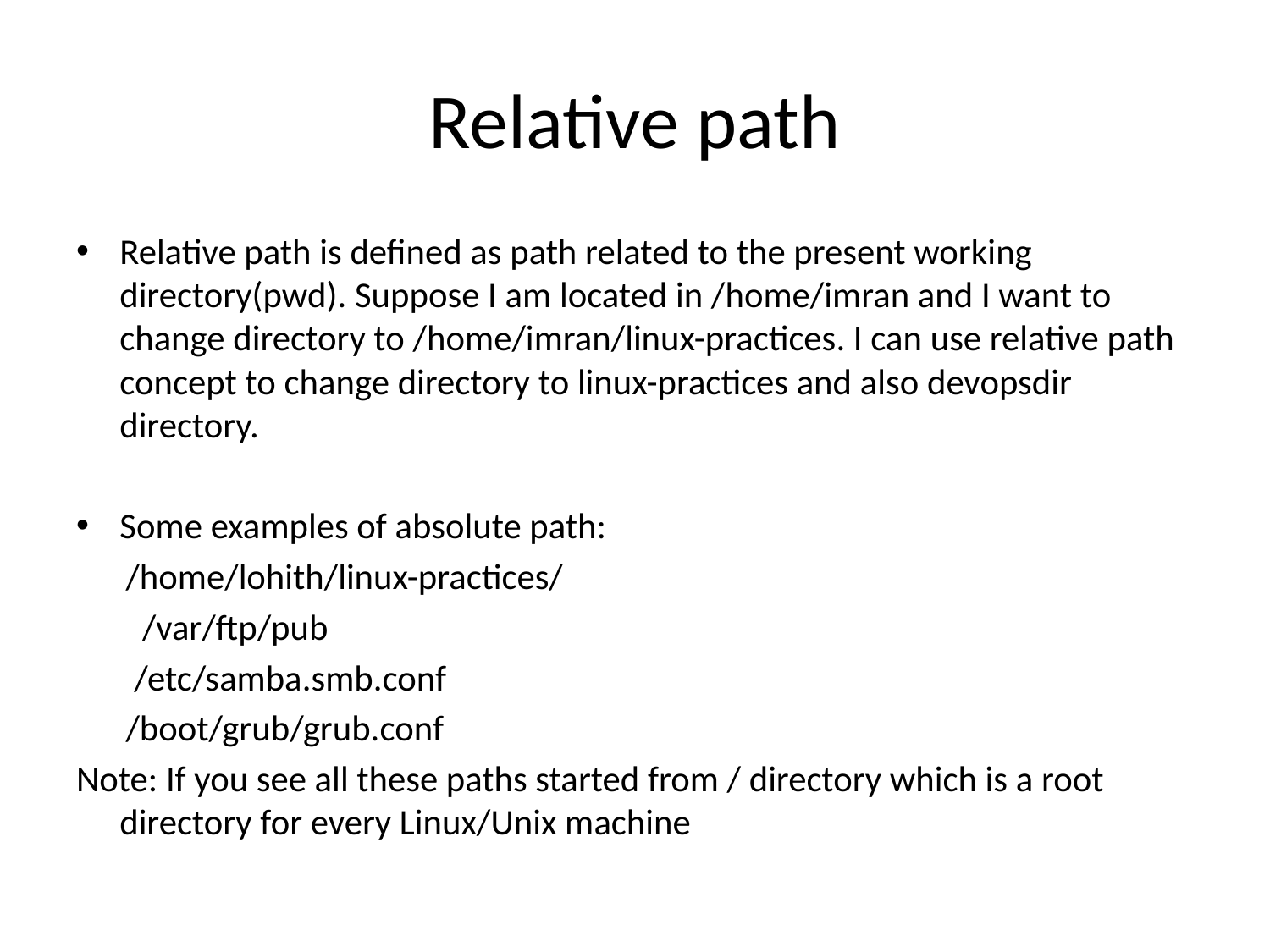

# Relative path
Relative path is defined as path related to the present working directory(pwd). Suppose I am located in /home/imran and I want to change directory to /home/imran/linux-practices. I can use relative path concept to change directory to linux-practices and also devopsdir directory.

Some examples of absolute path:
      /home/lohith/linux-practices/
        /var/ftp/pub
       /etc/samba.smb.conf
      /boot/grub/grub.conf
Note: If you see all these paths started from / directory which is a root directory for every Linux/Unix machine